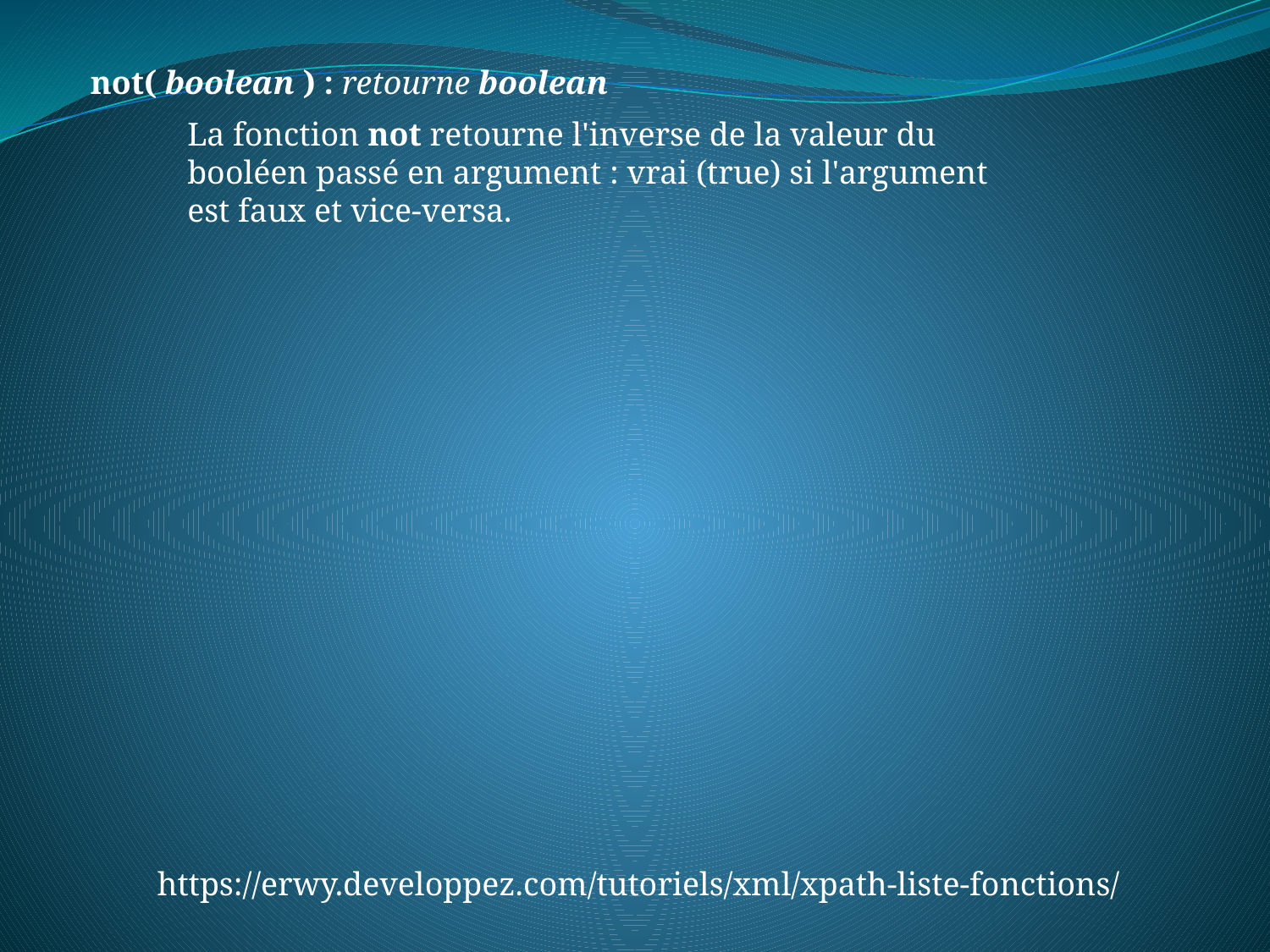

not( boolean ) : retourne boolean
La fonction not retourne l'inverse de la valeur du booléen passé en argument : vrai (true) si l'argument est faux et vice-versa.
https://erwy.developpez.com/tutoriels/xml/xpath-liste-fonctions/